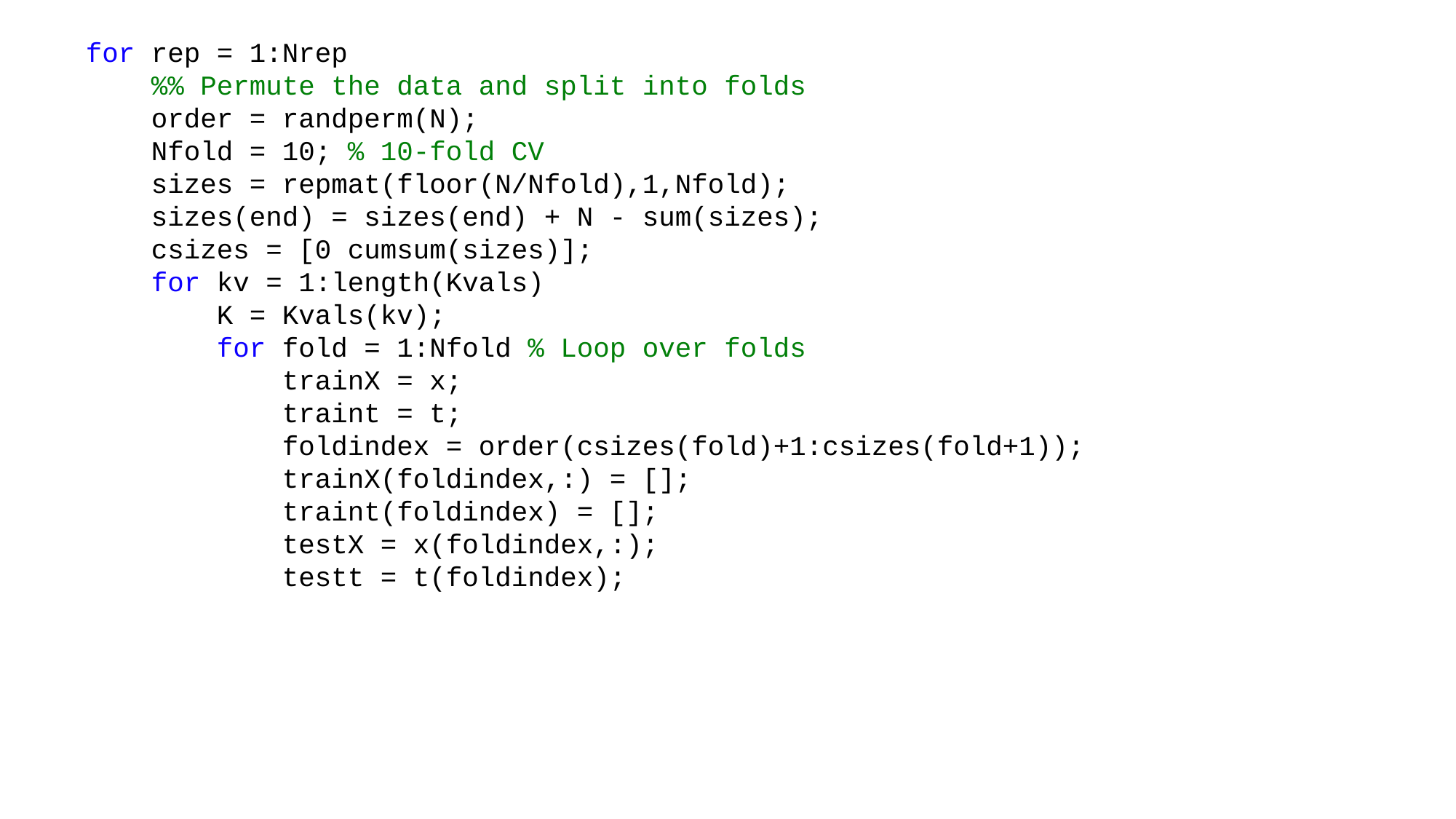

for rep = 1:Nrep
    %% Permute the data and split into folds
    order = randperm(N);
    Nfold = 10; % 10-fold CV
    sizes = repmat(floor(N/Nfold),1,Nfold);
    sizes(end) = sizes(end) + N - sum(sizes);
    csizes = [0 cumsum(sizes)];
    for kv = 1:length(Kvals)
        K = Kvals(kv);
        for fold = 1:Nfold % Loop over folds
            trainX = x;
            traint = t;
            foldindex = order(csizes(fold)+1:csizes(fold+1));
            trainX(foldindex,:) = [];
            traint(foldindex) = [];
            testX = x(foldindex,:);
            testt = t(foldindex);